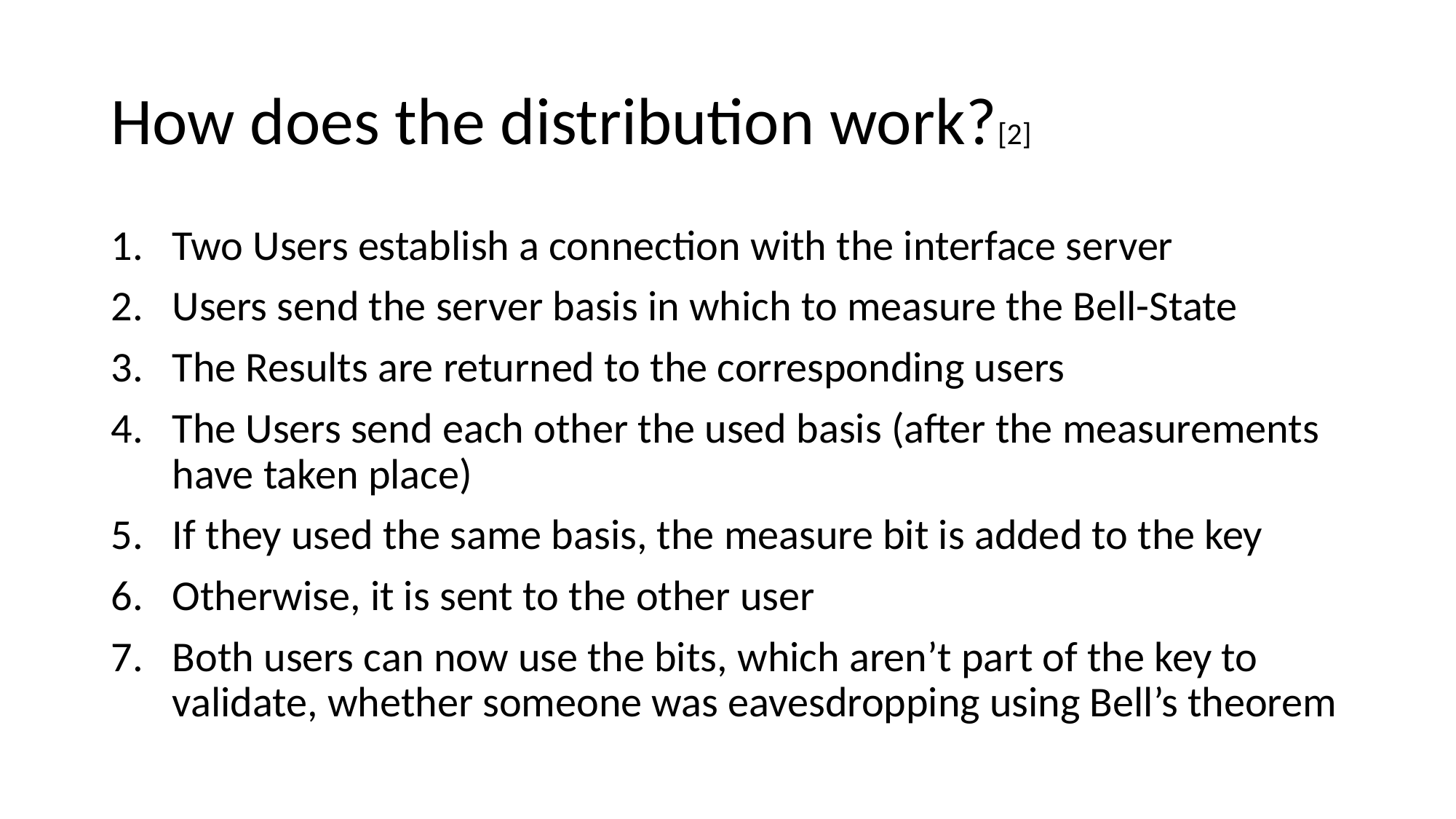

# How does the distribution work?[2]
Two Users establish a connection with the interface server
Users send the server basis in which to measure the Bell-State
The Results are returned to the corresponding users
The Users send each other the used basis (after the measurements have taken place)
If they used the same basis, the measure bit is added to the key
Otherwise, it is sent to the other user
Both users can now use the bits, which aren’t part of the key to validate, whether someone was eavesdropping using Bell’s theorem